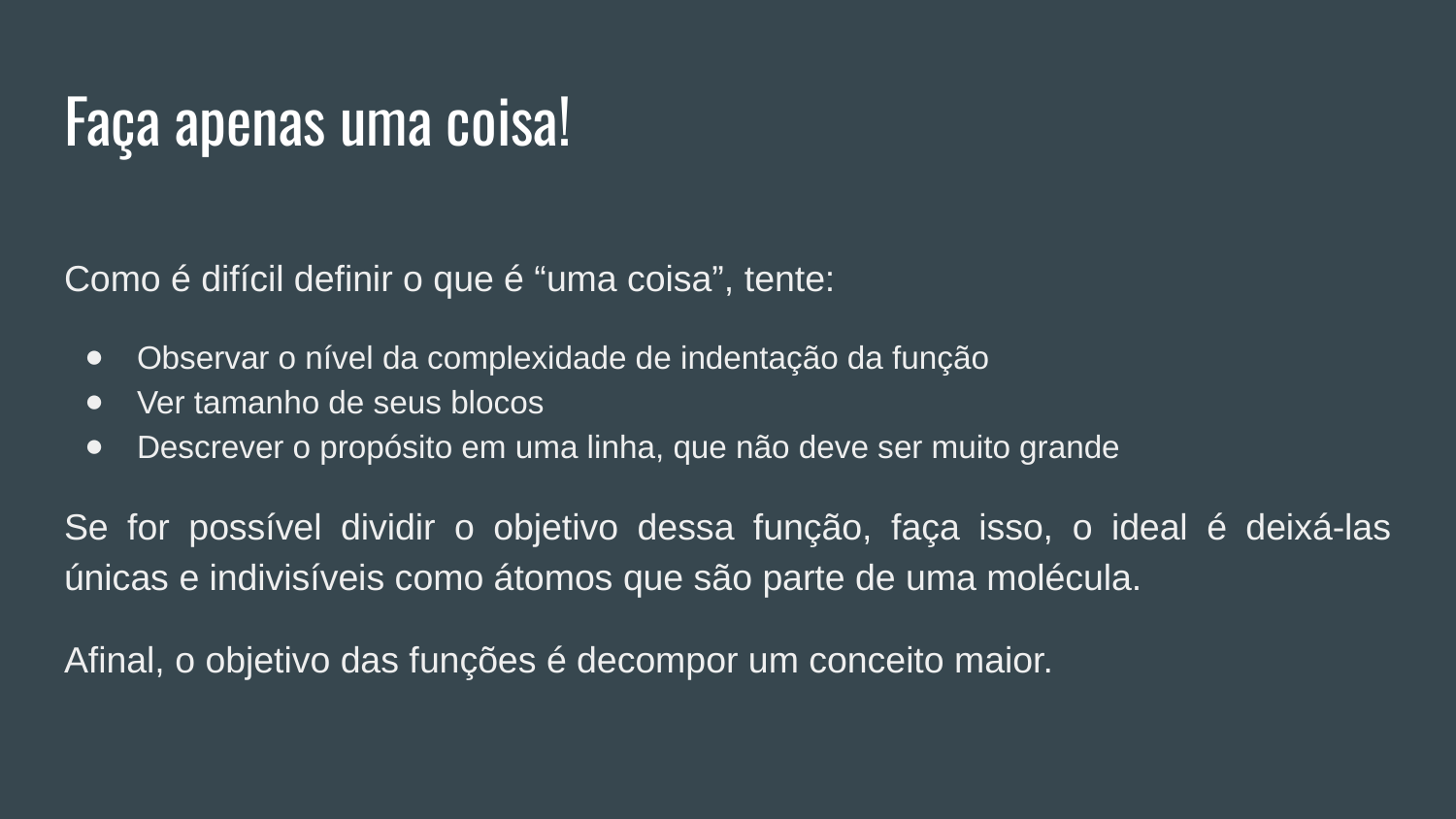

# Faça apenas uma coisa!
Como é difícil definir o que é “uma coisa”, tente:
Observar o nível da complexidade de indentação da função
Ver tamanho de seus blocos
Descrever o propósito em uma linha, que não deve ser muito grande
Se for possível dividir o objetivo dessa função, faça isso, o ideal é deixá-las únicas e indivisíveis como átomos que são parte de uma molécula.
Afinal, o objetivo das funções é decompor um conceito maior.